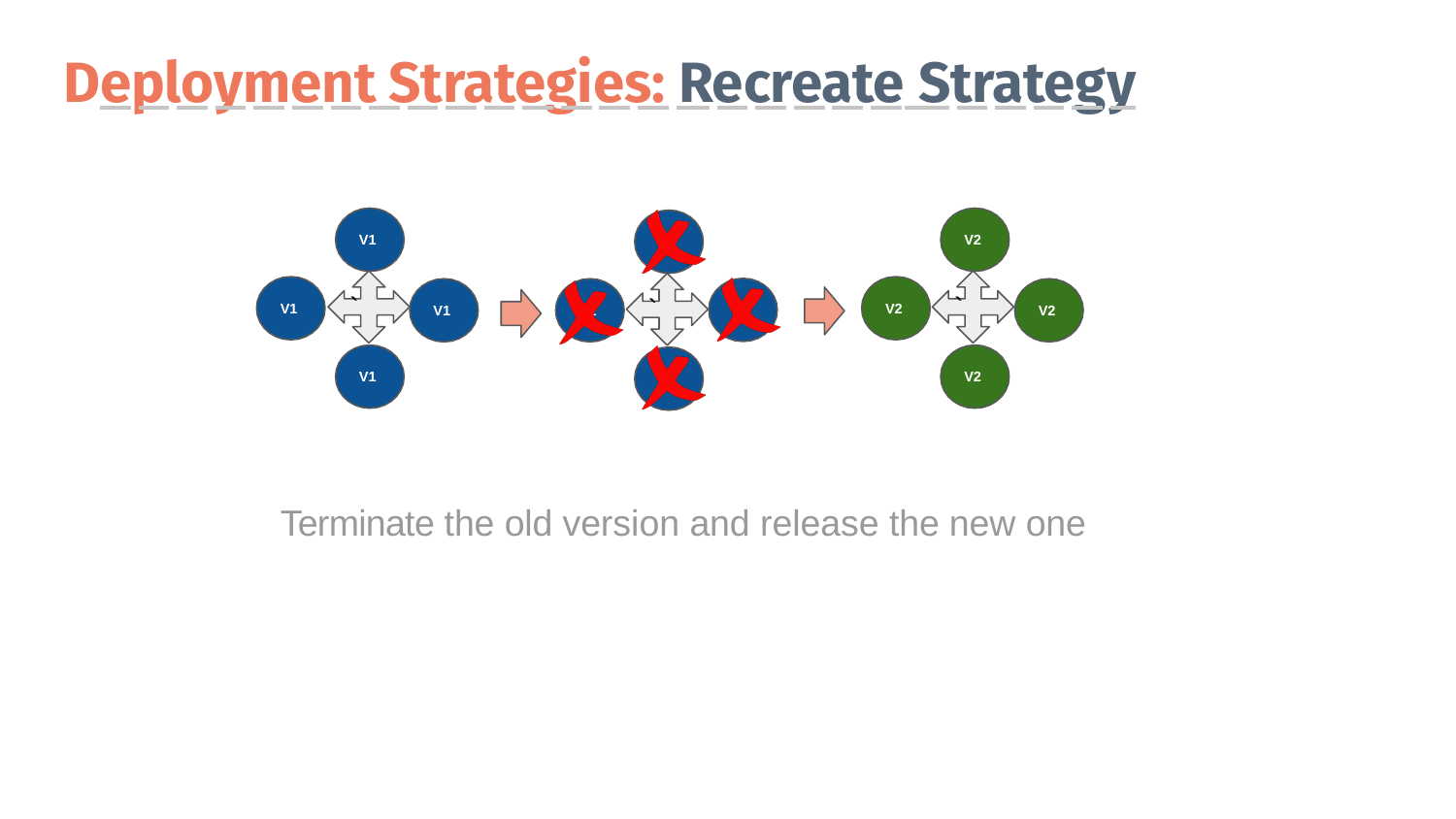

# Deployment Strategies: Recreate Strategy

V1
V2
V1

`
`

`

V1
V2
V1
V1
V1
V2

V1
V2
V1
Terminate the old version and release the new one